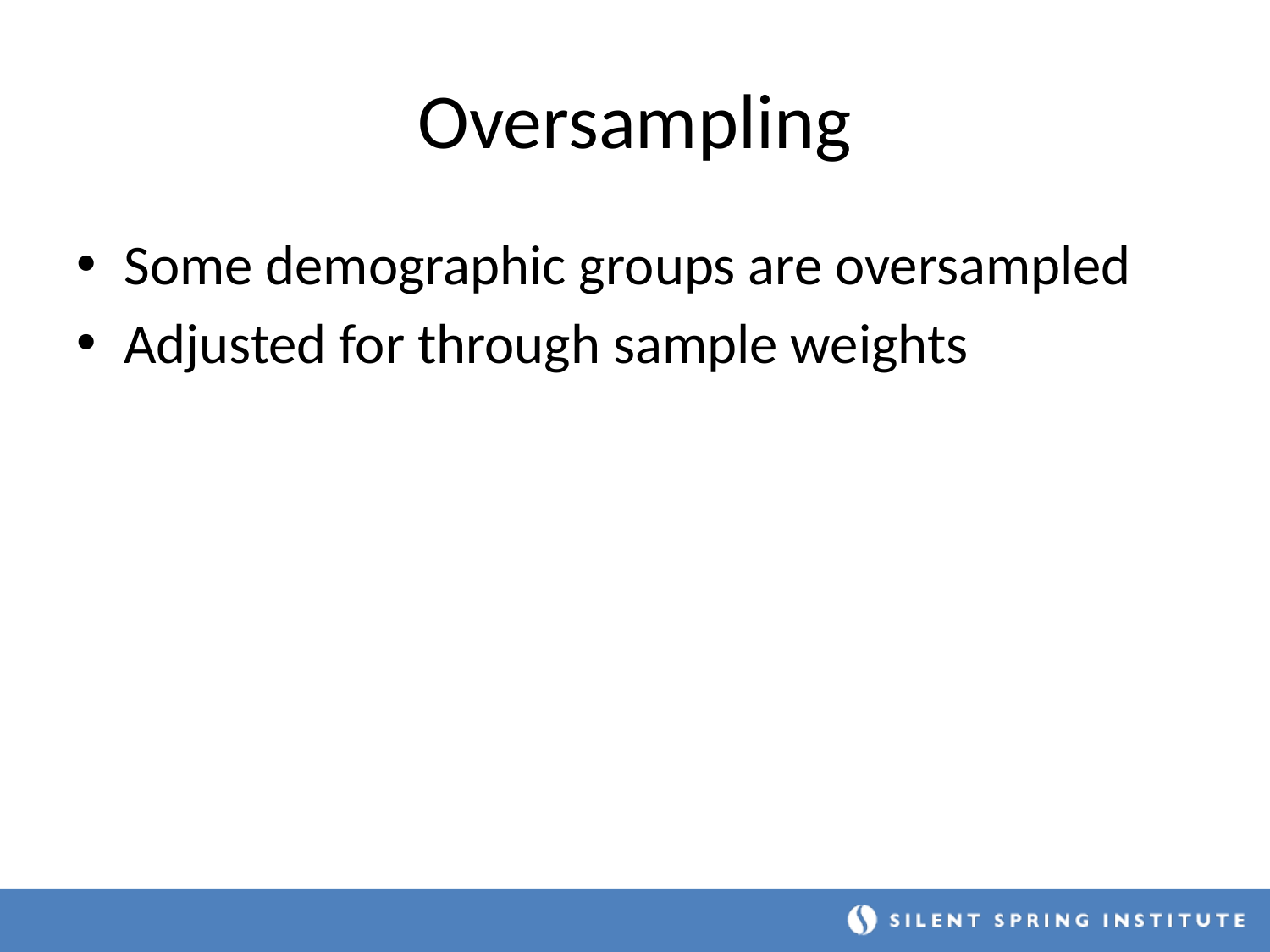

# Oversampling
Some demographic groups are oversampled
Adjusted for through sample weights